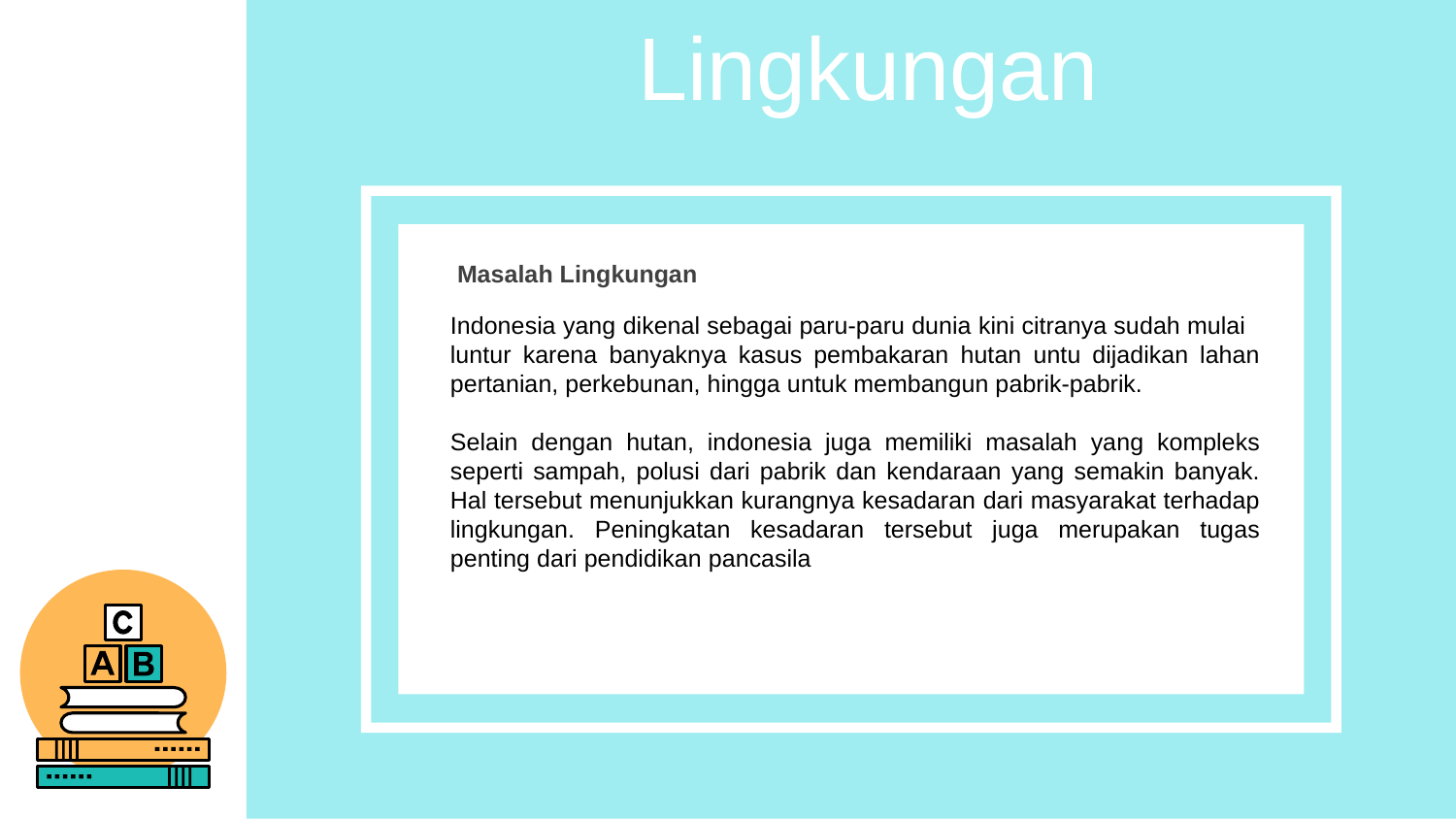

Lingkungan

 Masalah Lingkungan
Indonesia yang dikenal sebagai paru-paru dunia kini citranya sudah mulai   luntur karena banyaknya kasus pembakaran hutan untu dijadikan lahan pertanian, perkebunan, hingga untuk membangun pabrik-pabrik.

Selain dengan hutan, indonesia juga memiliki masalah yang kompleks seperti sampah, polusi dari pabrik dan kendaraan yang semakin banyak. Hal tersebut menunjukkan kurangnya kesadaran dari masyarakat terhadap lingkungan. Peningkatan kesadaran tersebut juga merupakan tugas penting dari pendidikan pancasila